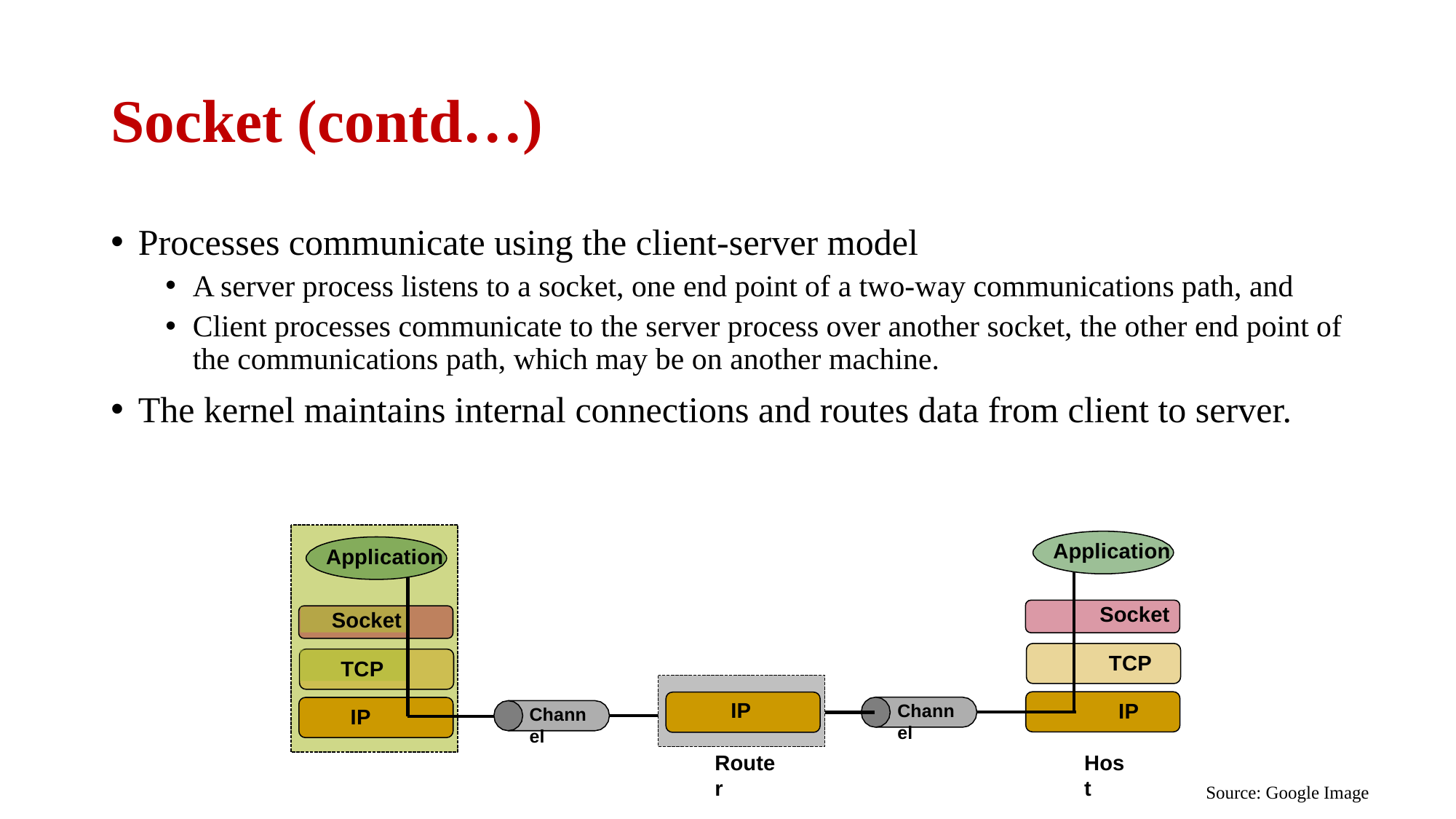

# Socket (contd…)
Processes communicate using the client-server model
A server process listens to a socket, one end point of a two-way communications path, and
Client processes communicate to the server process over another socket, the other end point of the communications path, which may be on another machine.
The kernel maintains internal connections and routes data from client to server.

Application

Application

Socket

Socket

TCP

TCP

IP
IP

Channel

Channel
IP

Host
Router
Source: Google Image